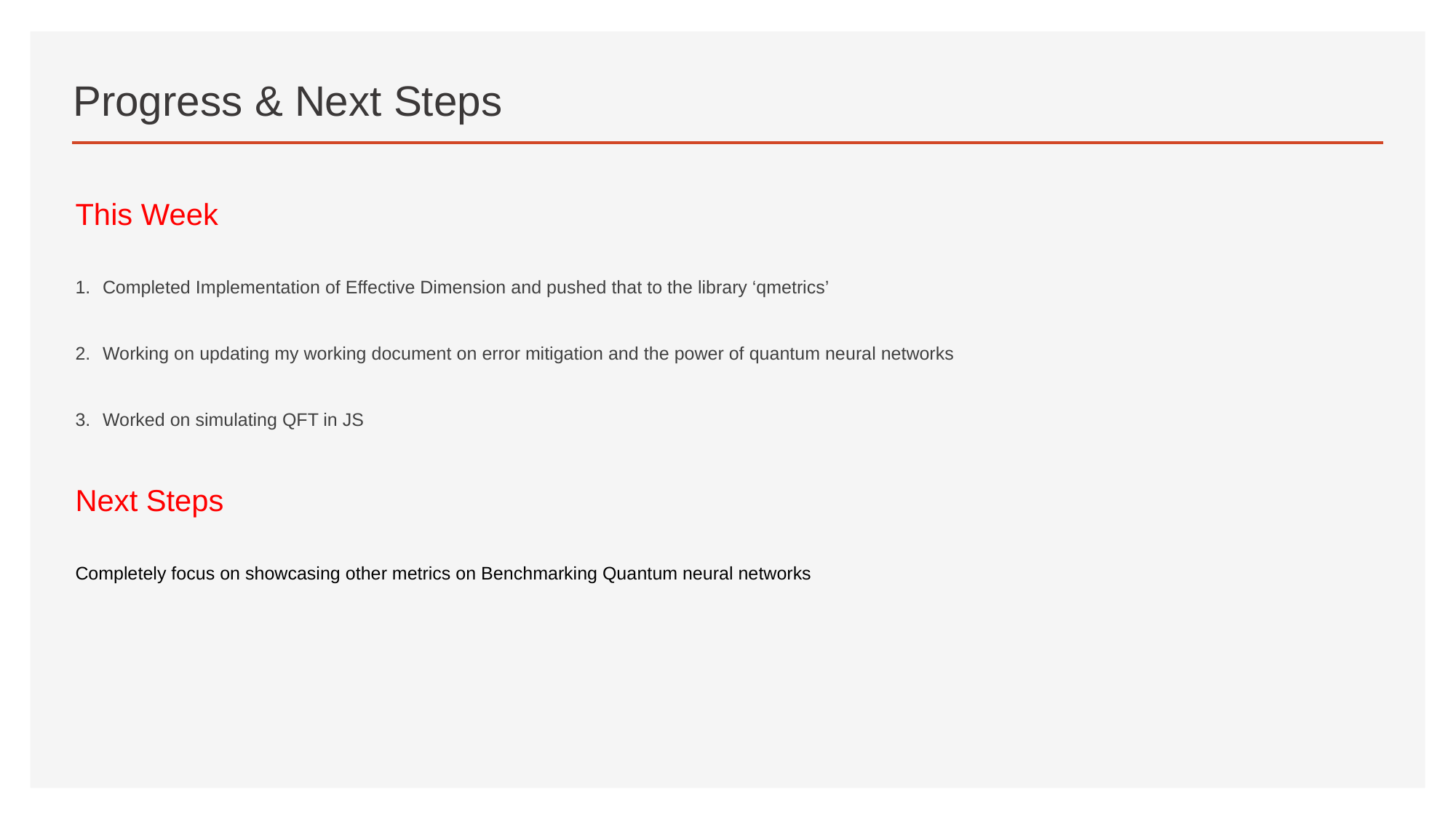

# Progress & Next Steps
This Week
Completed Implementation of Effective Dimension and pushed that to the library ‘qmetrics’
Working on updating my working document on error mitigation and the power of quantum neural networks
Worked on simulating QFT in JS
Next Steps
Completely focus on showcasing other metrics on Benchmarking Quantum neural networks